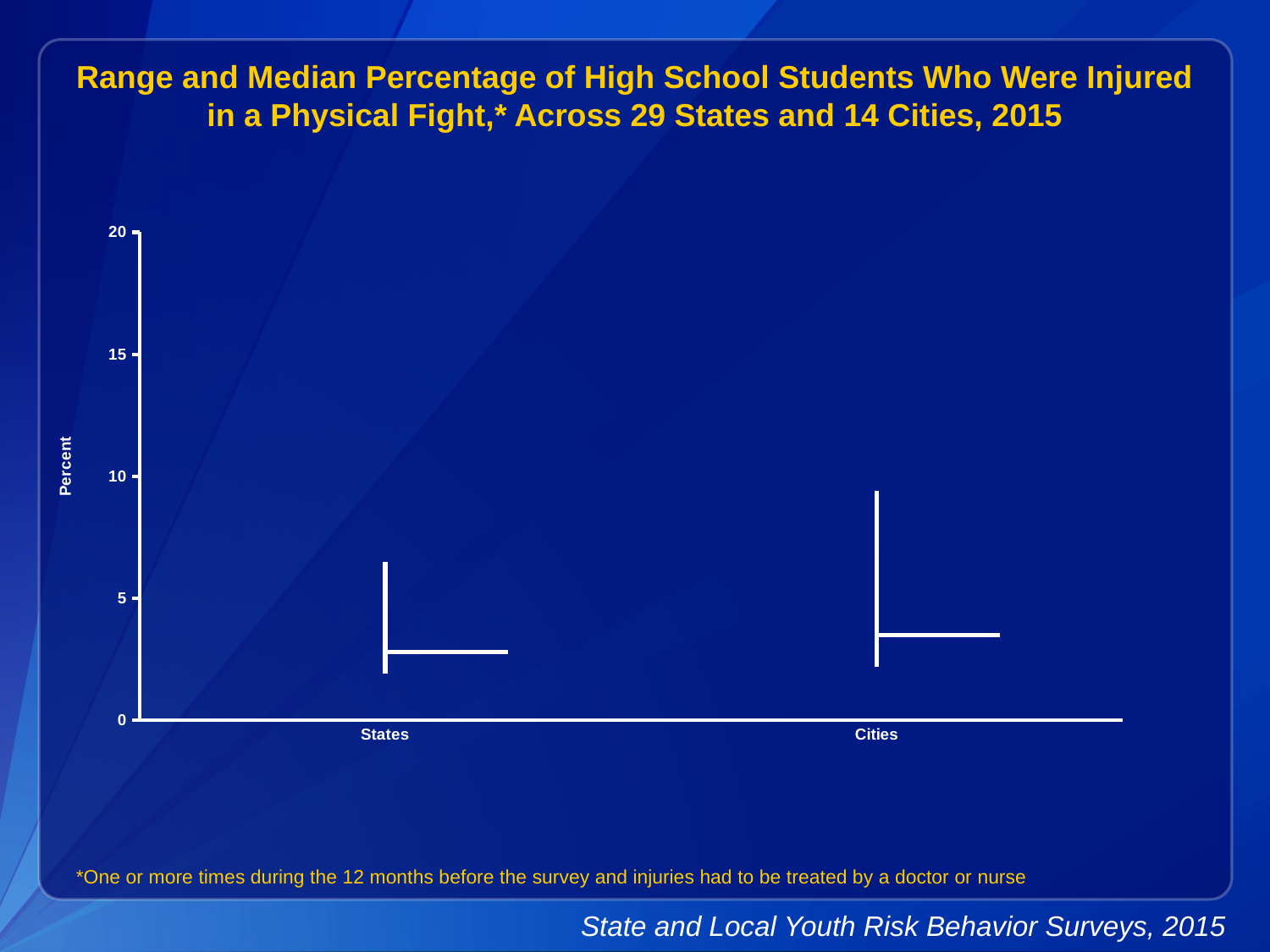

Range and Median Percentage of High School Students Who Were Injured in a Physical Fight,* Across 29 States and 14 Cities, 2015

[unsupported chart]

*One or more times during the 12 months before the survey and injuries had to be treated by a doctor or nurse
State and Local Youth Risk Behavior Surveys, 2015